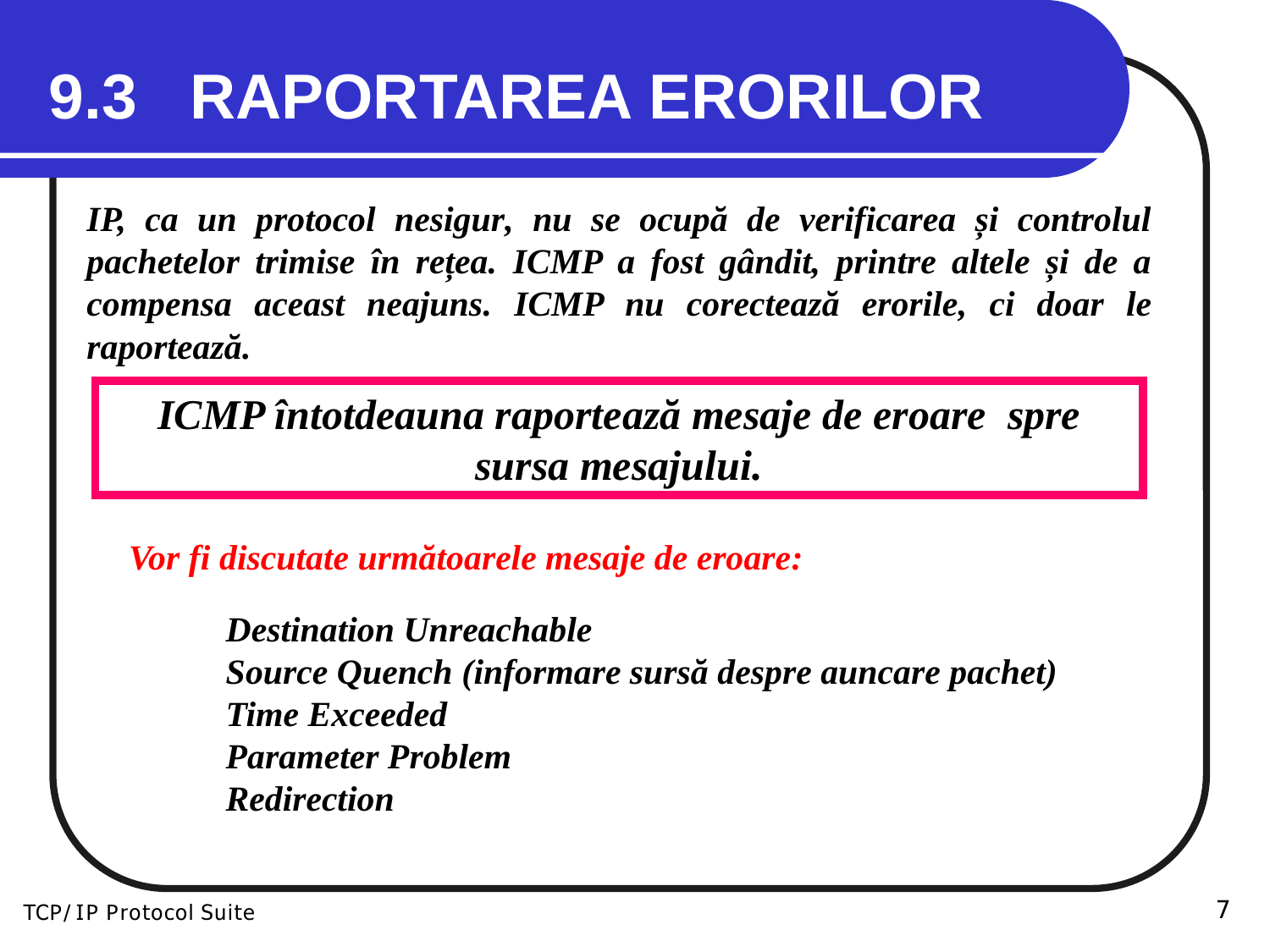

9.3   RAPORTAREA ERORILOR
IP, ca un protocol nesigur, nu se ocupă de verificarea și controlul pachetelor trimise în rețea. ICMP a fost gândit, printre altele și de a compensa aceast neajuns. ICMP nu corectează erorile, ci doar le raportează.
ICMP întotdeauna raportează mesaje de eroare  spre sursa mesajului.
Vor fi discutate următoarele mesaje de eroare:
Destination Unreachable
Source Quench (informare sursă despre auncare pachet)
Time Exceeded
Parameter Problem
Redirection
7
TCP/IP Protocol Suite